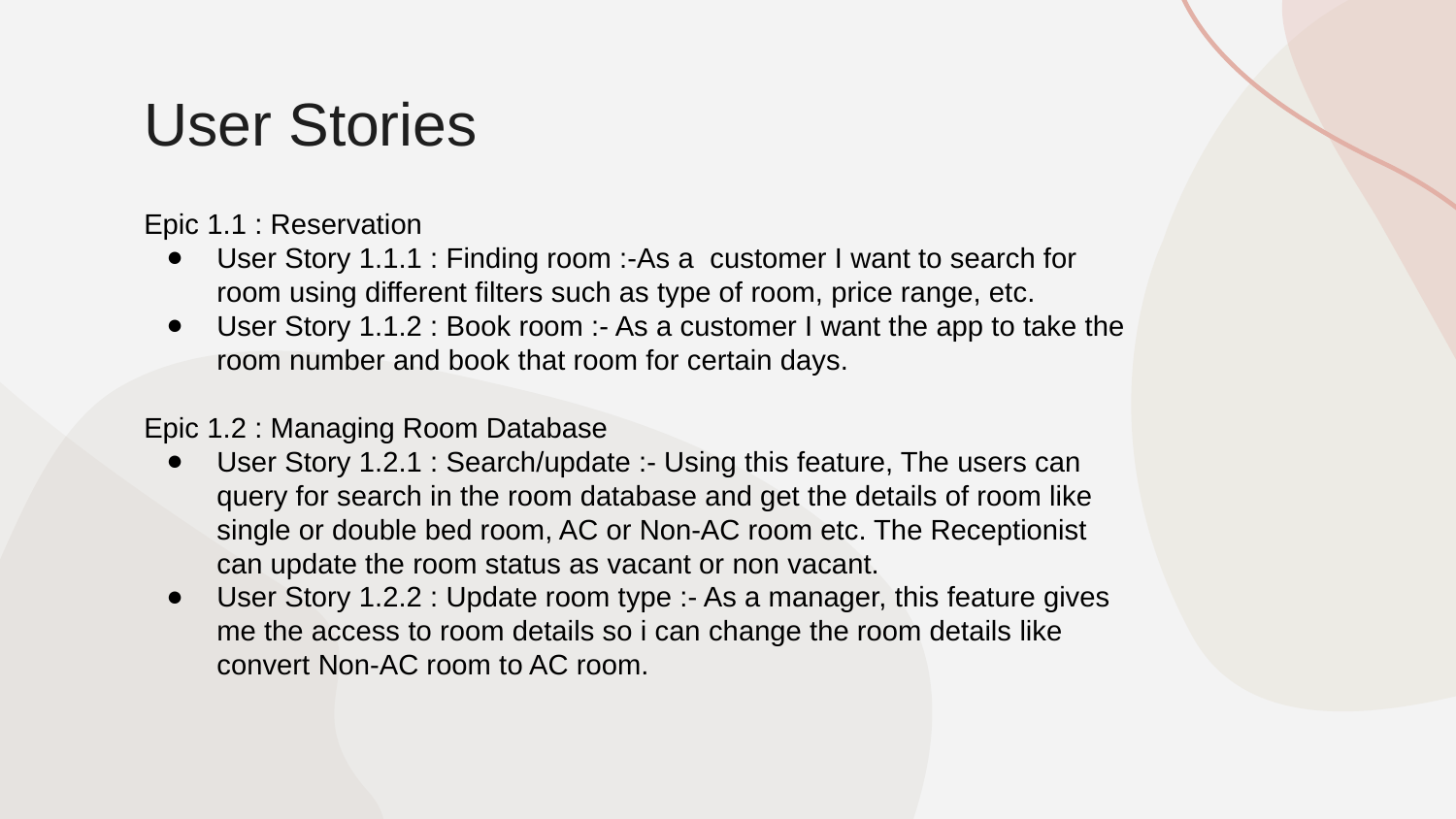

# User Stories
Epic 1.1 : Reservation
User Story 1.1.1 : Finding room :-As a  customer I want to search for room using different filters such as type of room, price range, etc.
User Story 1.1.2 : Book room :- As a customer I want the app to take the room number and book that room for certain days.

Epic 1.2 : Managing Room Database
User Story 1.2.1 : Search/update :- Using this feature, The users can query for search in the room database and get the details of room like single or double bed room, AC or Non-AC room etc. The Receptionist can update the room status as vacant or non vacant.
User Story 1.2.2 : Update room type :- As a manager, this feature gives me the access to room details so i can change the room details like convert Non-AC room to AC room.